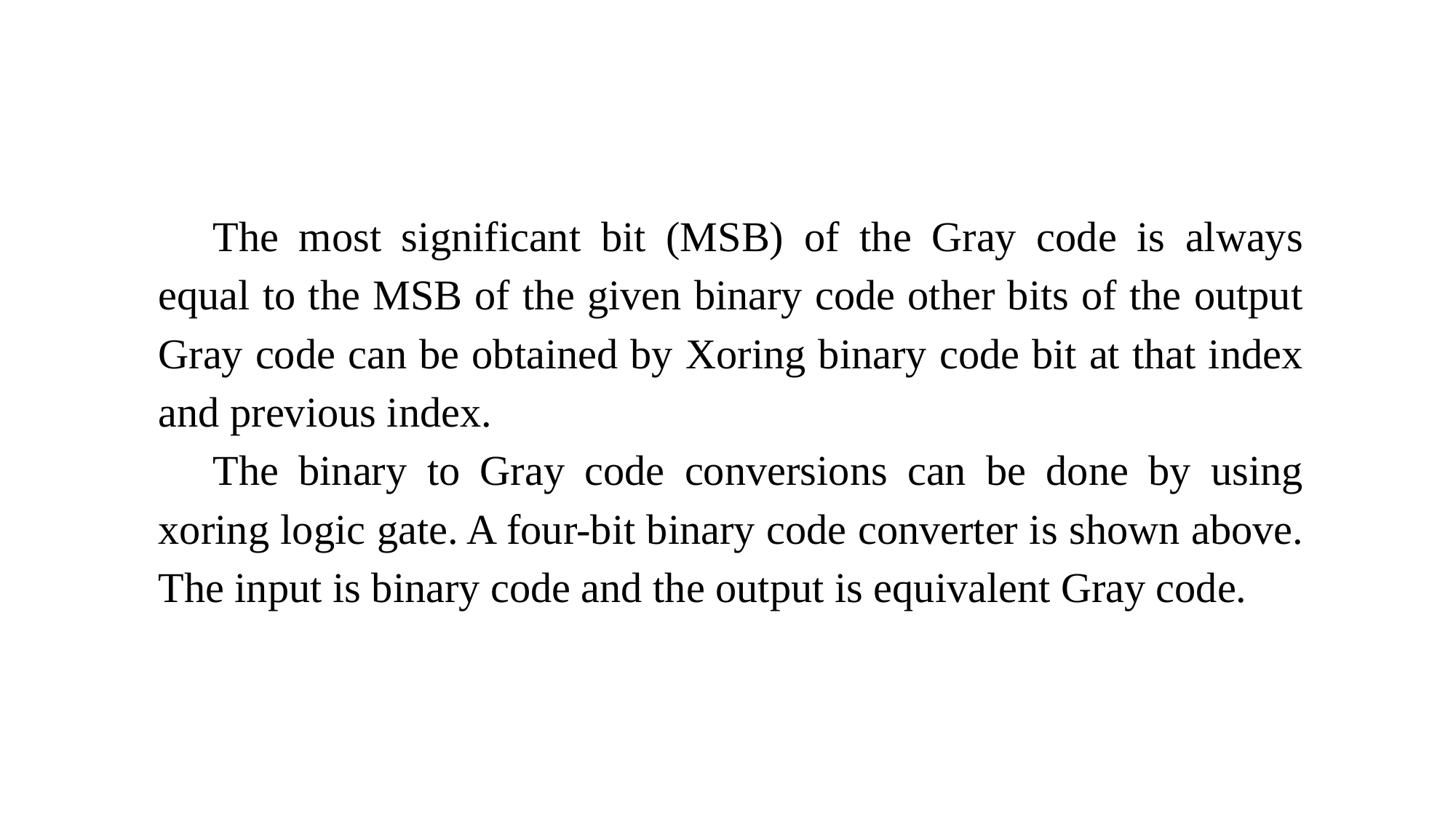

The most significant bit (MSB) of the Gray code is always equal to the MSB of the given binary code other bits of the output Gray code can be obtained by Xoring binary code bit at that index and previous index.
The binary to Gray code conversions can be done by using xoring logic gate. A four-bit binary code converter is shown above. The input is binary code and the output is equivalent Gray code.